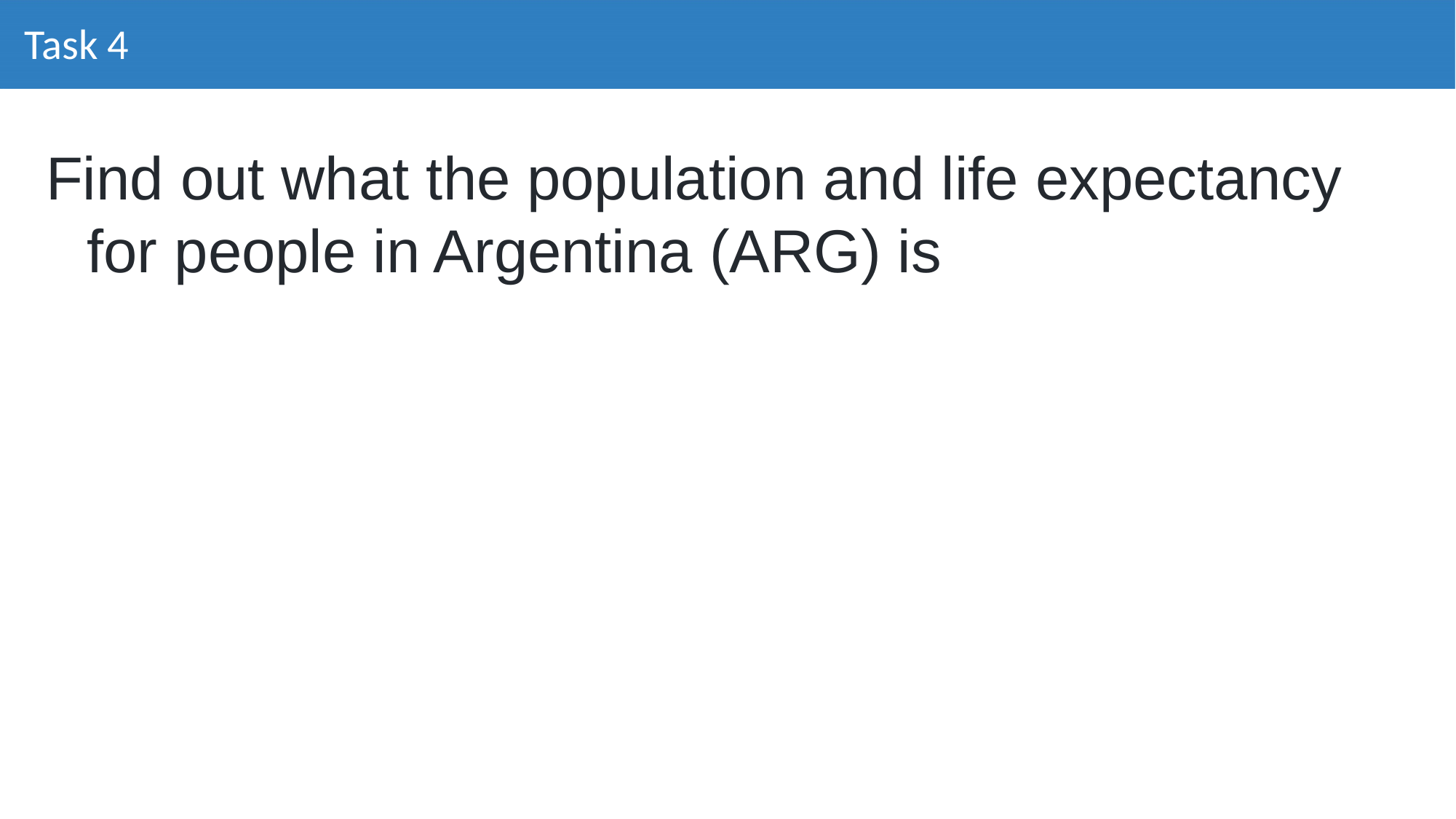

# Task 4
Find out what the population and life expectancy for people in Argentina (ARG) is